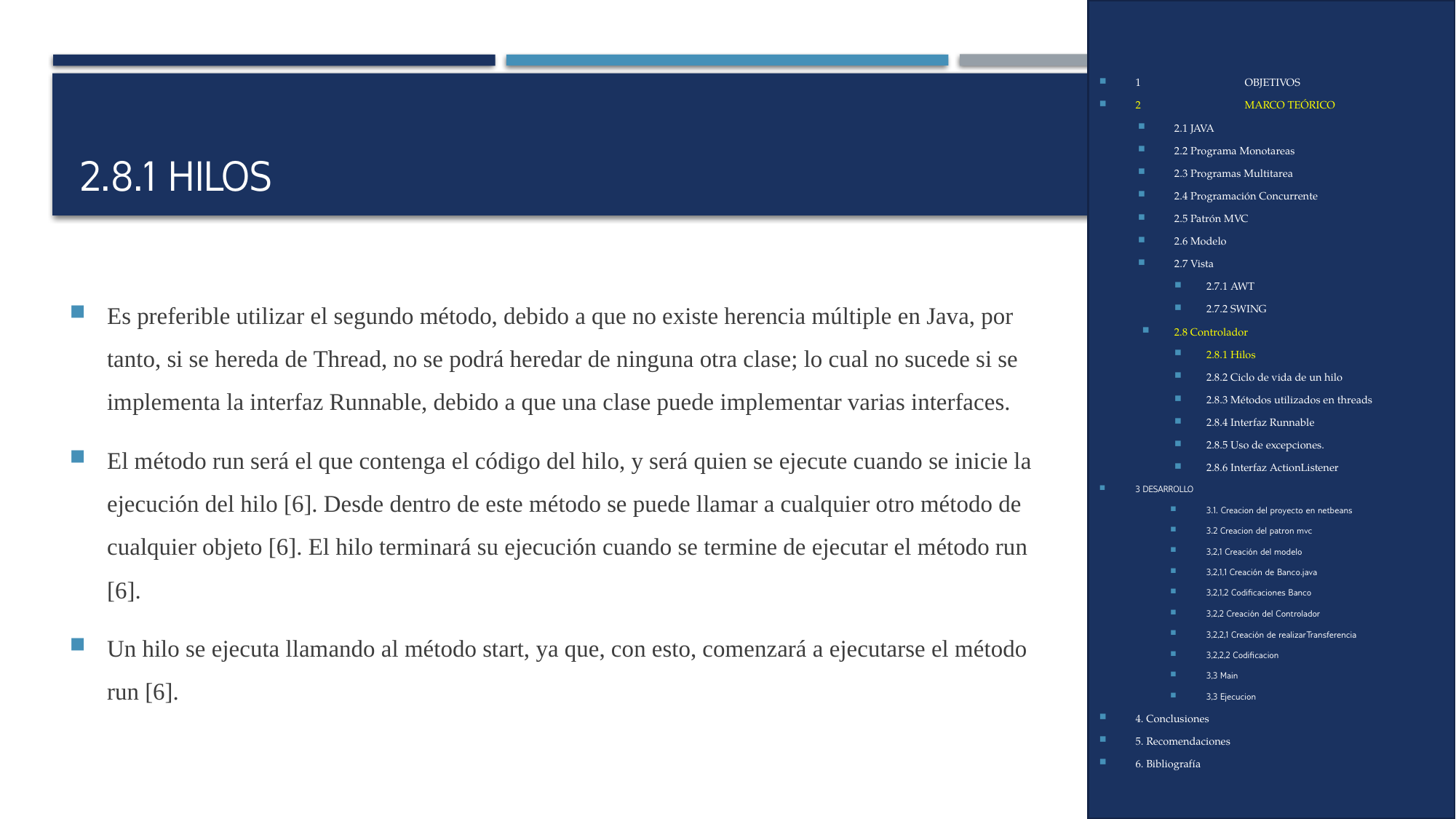

1	OBJETIVOS
2	MARCO TEÓRICO
2.1 JAVA
2.2 Programa Monotareas
2.3 Programas Multitarea
2.4 Programación Concurrente
2.5 Patrón MVC
2.6 Modelo
2.7 Vista
2.7.1 AWT
2.7.2 SWING
2.8 Controlador
2.8.1 Hilos
2.8.2 Ciclo de vida de un hilo
2.8.3 Métodos utilizados en threads
2.8.4 Interfaz Runnable
2.8.5 Uso de excepciones.
2.8.6 Interfaz ActionListener
3 DESARROLLO
3.1. Creacion del proyecto en netbeans
3.2 Creacion del patron mvc
3,2,1 Creación del modelo
3,2,1,1 Creación de Banco.java
3,2,1,2 Codificaciones Banco
3,2,2 Creación del Controlador
3,2,2,1 Creación de realizarTransferencia
3,2,2,2 Codificacion
3,3 Main
3,3 Ejecucion
4. Conclusiones
5. Recomendaciones
6. Bibliografía

# 2.8.1 hilos
Es preferible utilizar el segundo método, debido a que no existe herencia múltiple en Java, por tanto, si se hereda de Thread, no se podrá heredar de ninguna otra clase; lo cual no sucede si se implementa la interfaz Runnable, debido a que una clase puede implementar varias interfaces.
El método run será el que contenga el código del hilo, y será quien se ejecute cuando se inicie la ejecución del hilo [6]. Desde dentro de este método se puede llamar a cualquier otro método de cualquier objeto [6]. El hilo terminará su ejecución cuando se termine de ejecutar el método run [6].
Un hilo se ejecuta llamando al método start, ya que, con esto, comenzará a ejecutarse el método run [6].